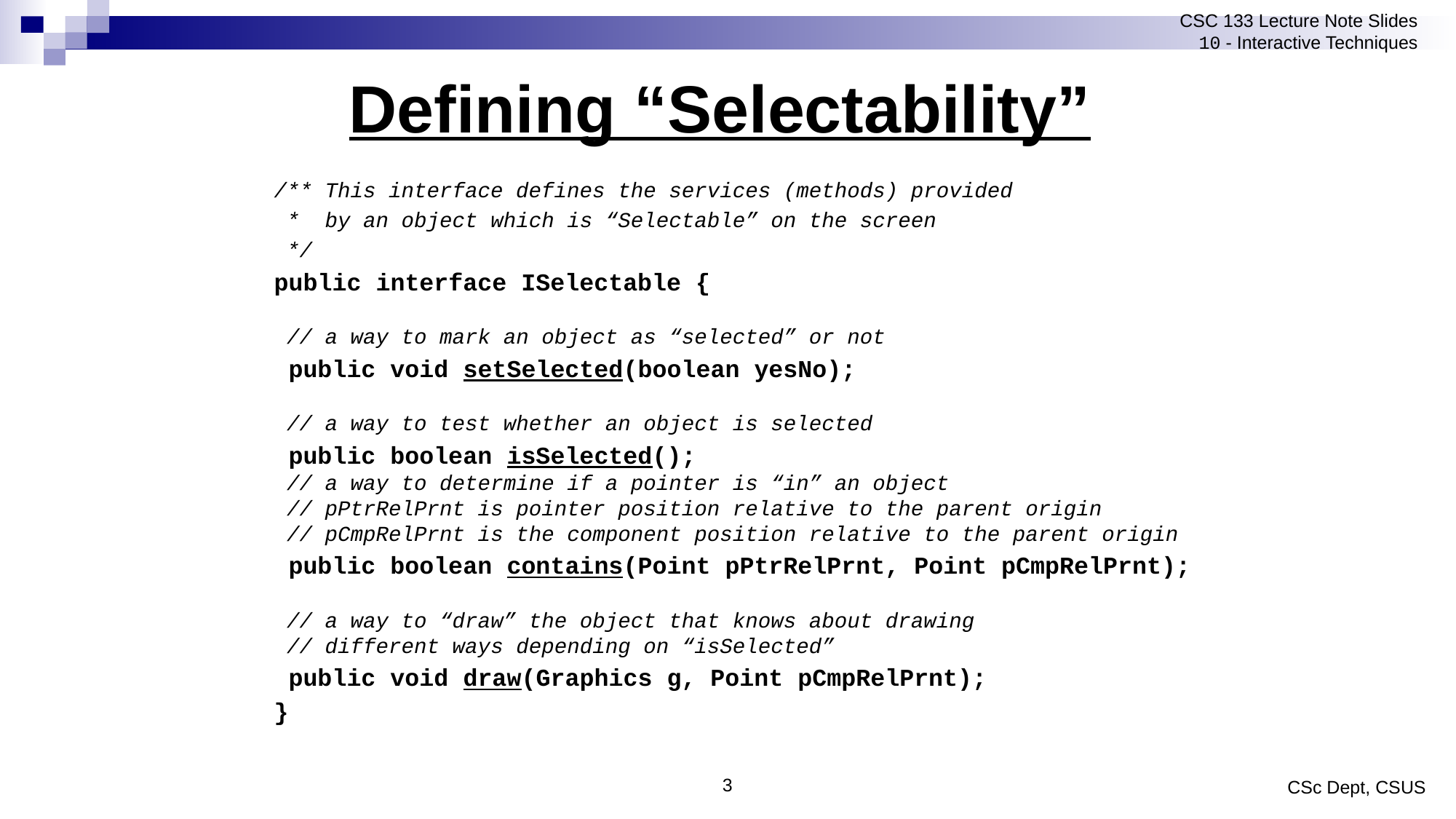

# Defining “Selectability”
/** This interface defines the services (methods) provided
 *  by an object which is “Selectable” on the screen
 */
public interface ISelectable {
 // a way to mark an object as “selected” or not
 public void setSelected(boolean yesNo);
 // a way to test whether an object is selected
 public boolean isSelected();
 // a way to determine if a pointer is “in” an object
 // pPtrRelPrnt is pointer position relative to the parent origin
 // pCmpRelPrnt is the component position relative to the parent origin
 public boolean contains(Point pPtrRelPrnt, Point pCmpRelPrnt);
 // a way to “draw” the object that knows about drawing
 // different ways depending on “isSelected”
 public void draw(Graphics g, Point pCmpRelPrnt);
}

3